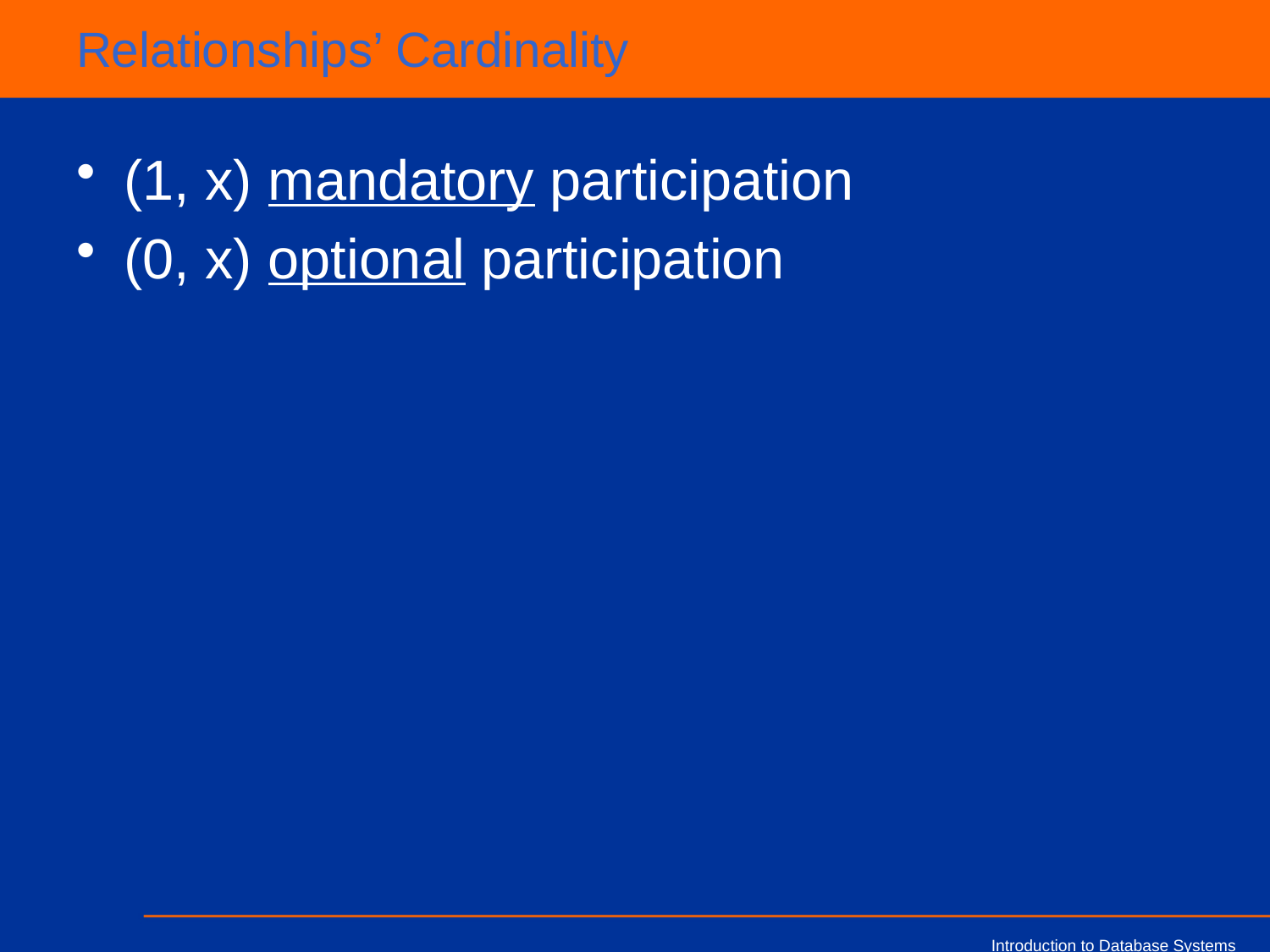

# Relationships’ Cardinality
(1, x) mandatory participation
(0, x) optional participation
Introduction to Database Systems